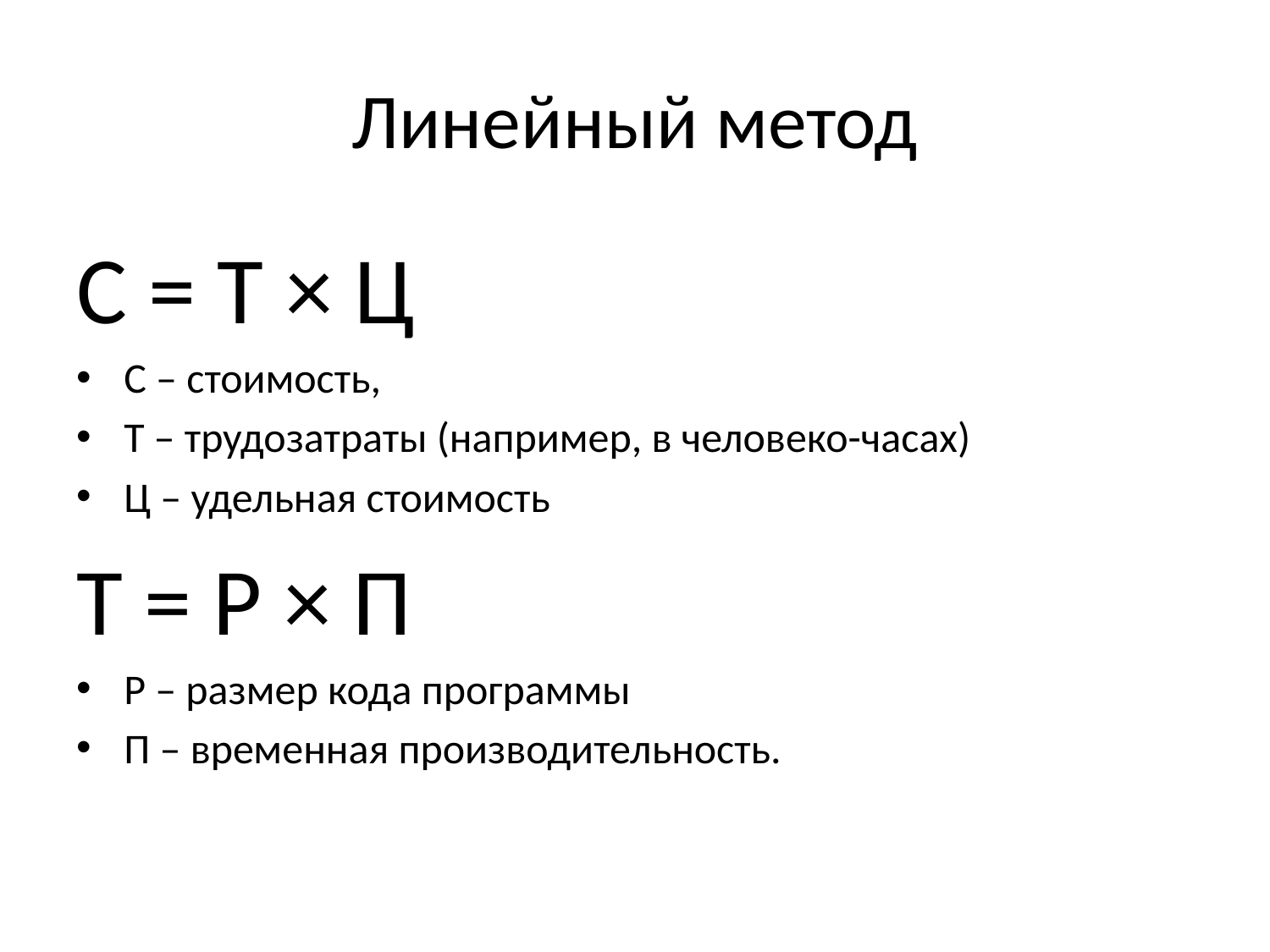

# Линейный метод
С = Т × Ц
С – стоимость,
Т – трудозатраты (например, в человеко-часах)
Ц – удельная стоимость
Т = Р × П
Р – размер кода программы
П – временная производительность.